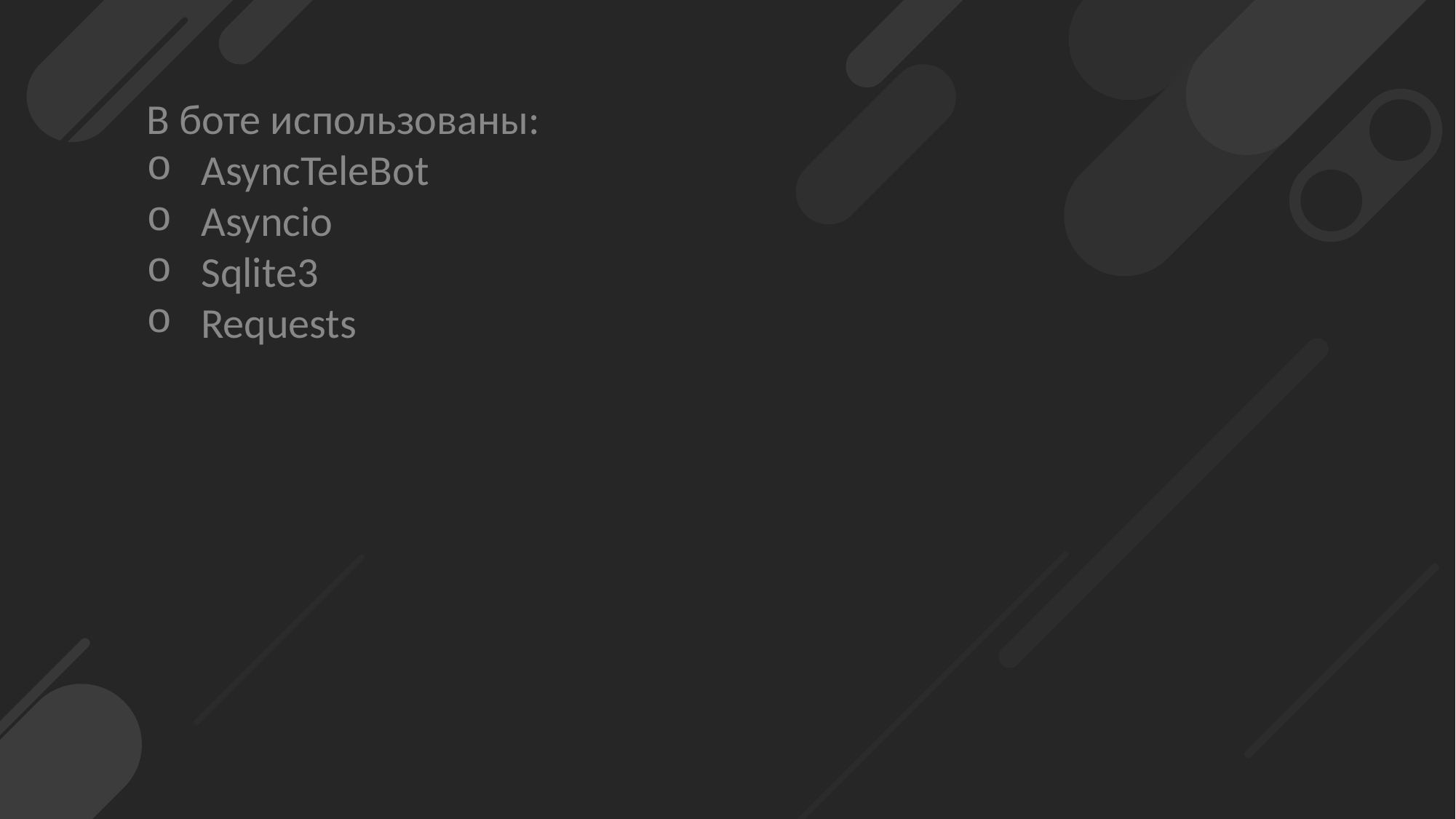

В боте использованы:
AsyncTeleBot
Asyncio
Sqlite3
Requests